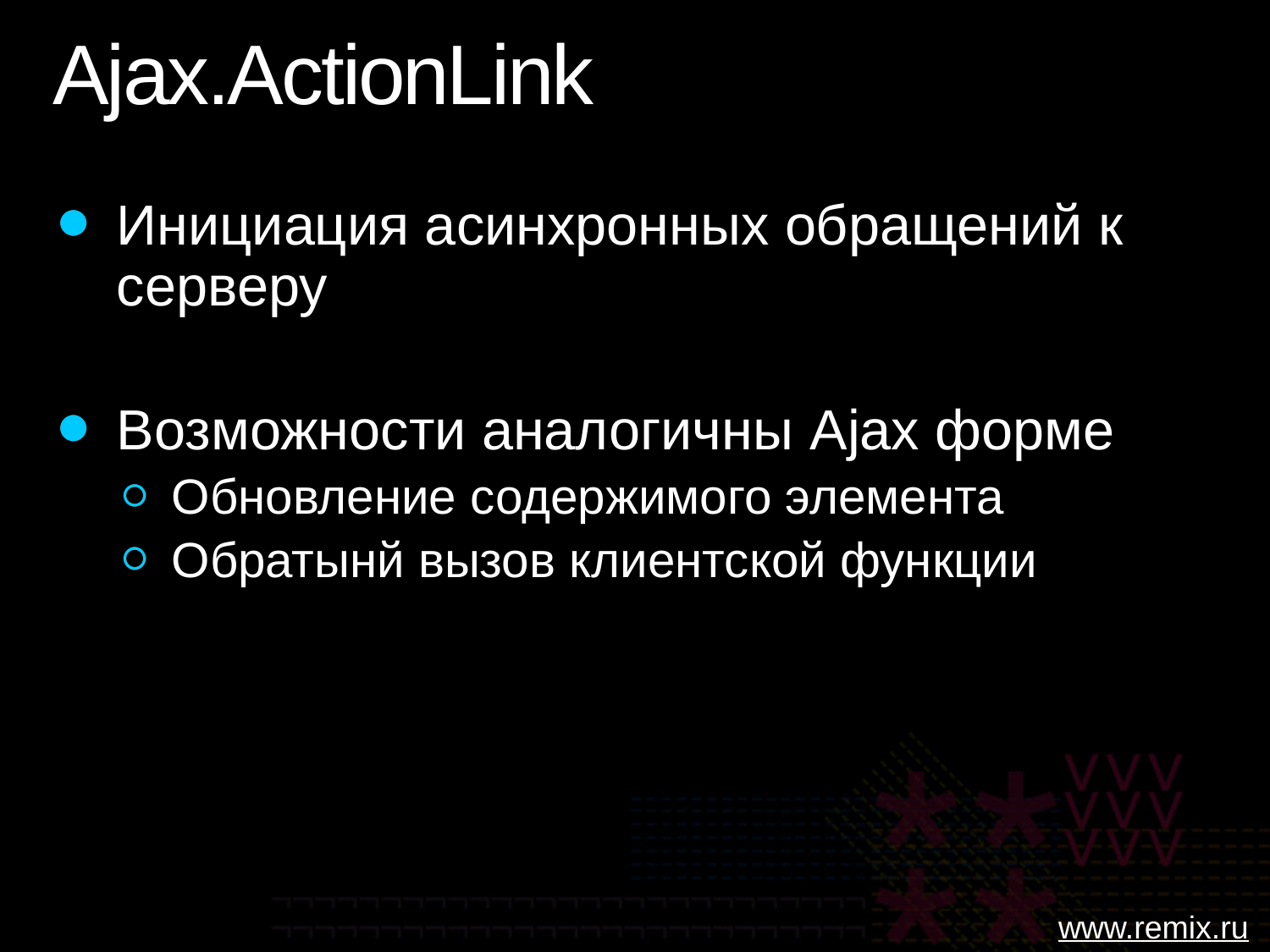

# Ajax.ActionLink
Инициация асинхронных обращений к серверу

Возможности аналогичны Ajax форме
Обновление содержимого элемента
Обратынй вызов клиентской функции